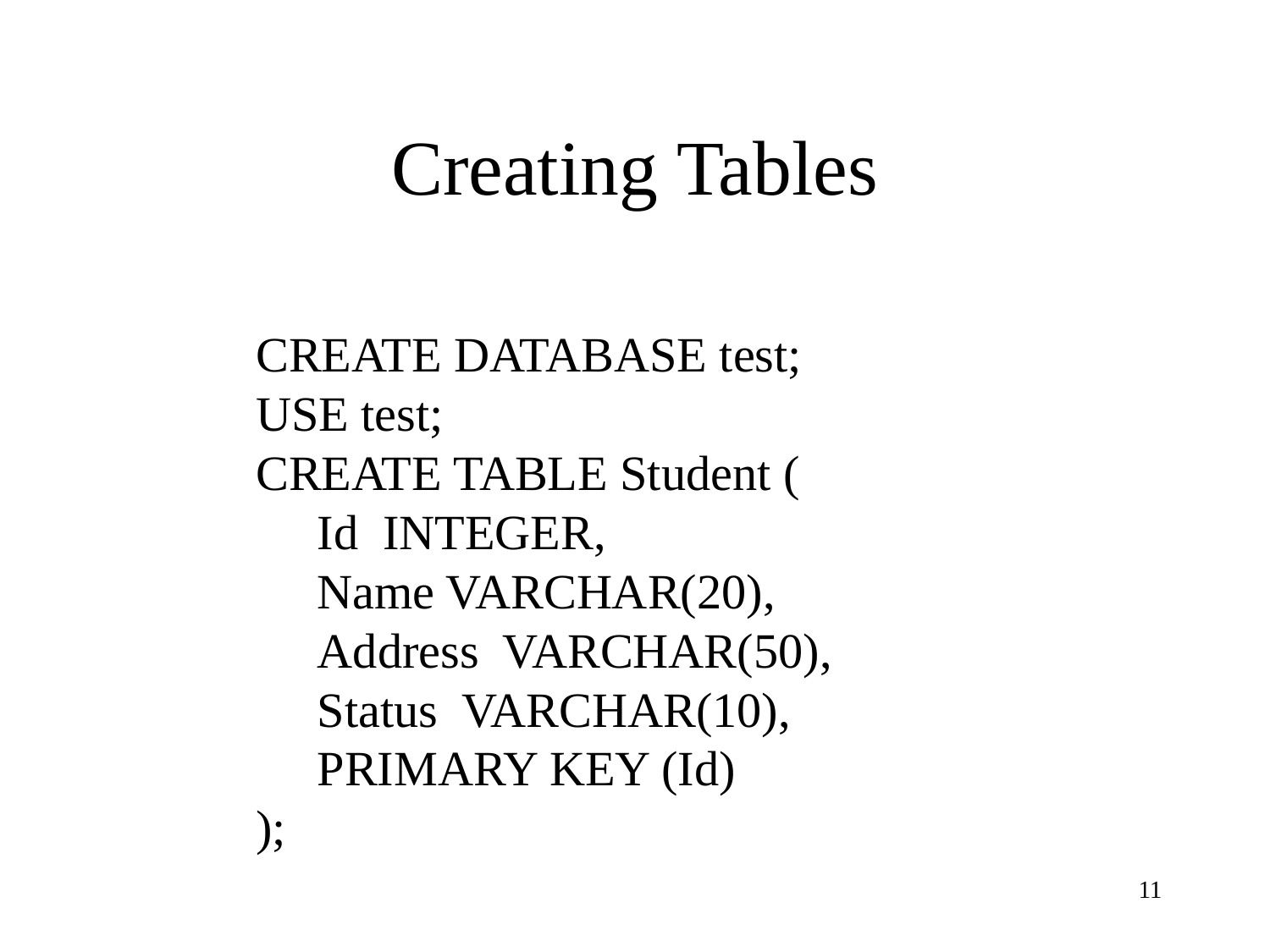

# Creating Tables
CREATE DATABASE test;
USE test;
CREATE TABLE Student (
     Id  INTEGER,
     Name VARCHAR(20),
     Address  VARCHAR(50),
     Status  VARCHAR(10),
     PRIMARY KEY (Id)
);
11